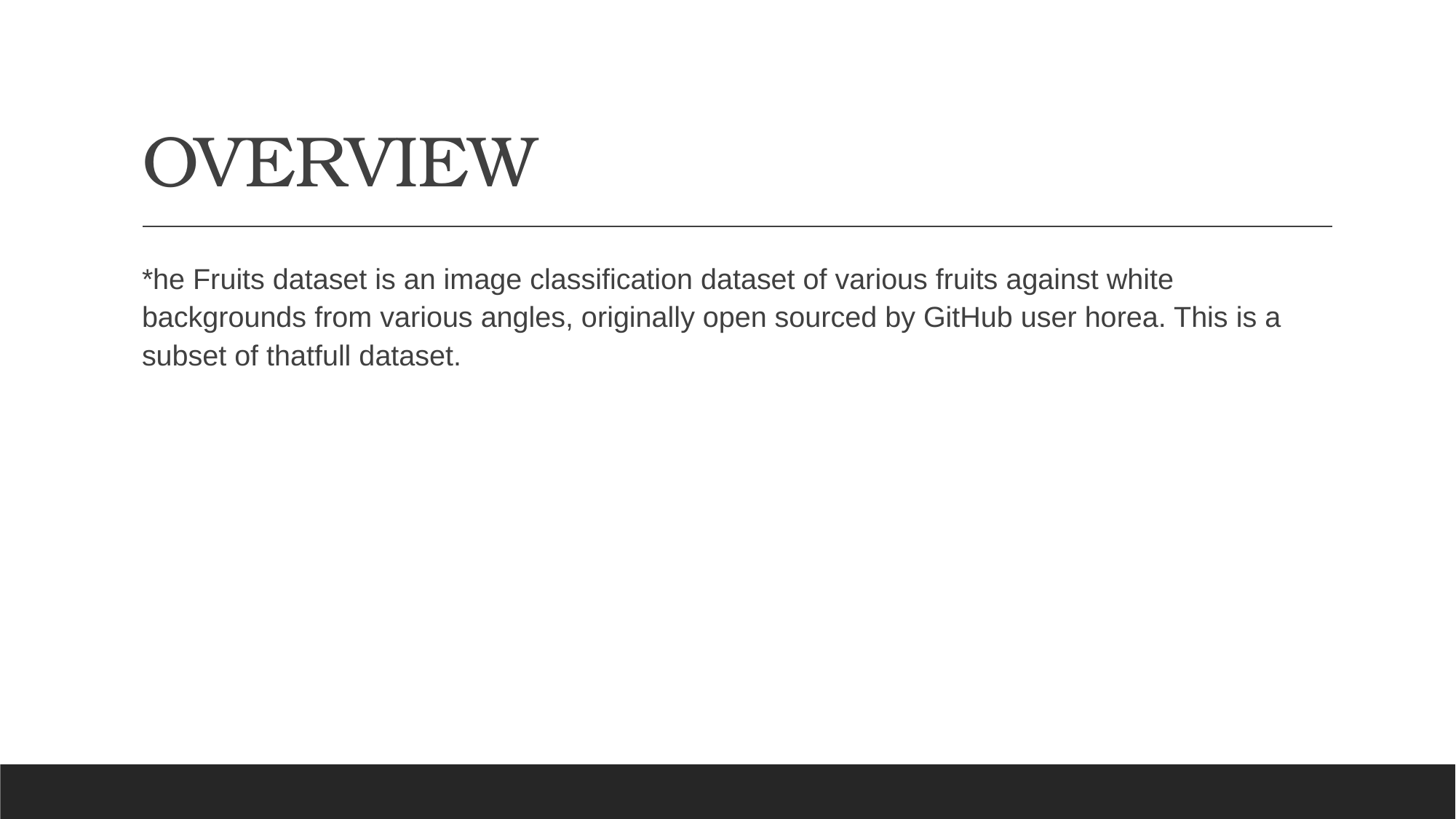

# OVERVIEW
*he Fruits dataset is an image classification dataset of various fruits against white backgrounds from various angles, originally open sourced by GitHub user horea. This is a subset of thatfull dataset.